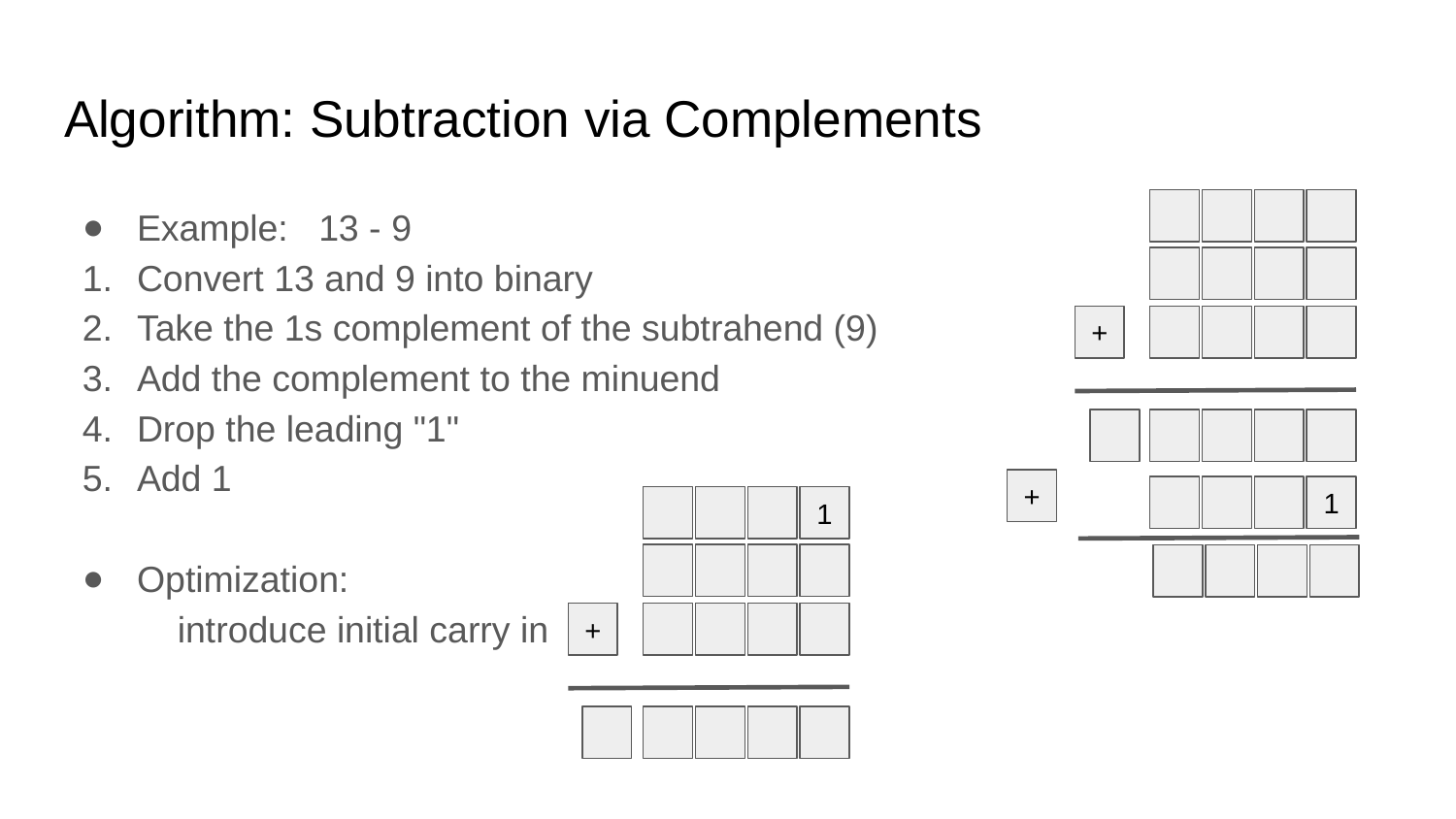

# Algorithm: Subtraction via Complements
Example:   13 - 9
Convert 13 and 9 into binary
Take the 1s complement of the subtrahend (9)
Add the complement to the minuend
Drop the leading "1"
Add 1
Optimization:
    introduce initial carry in

+

+

1

1

+